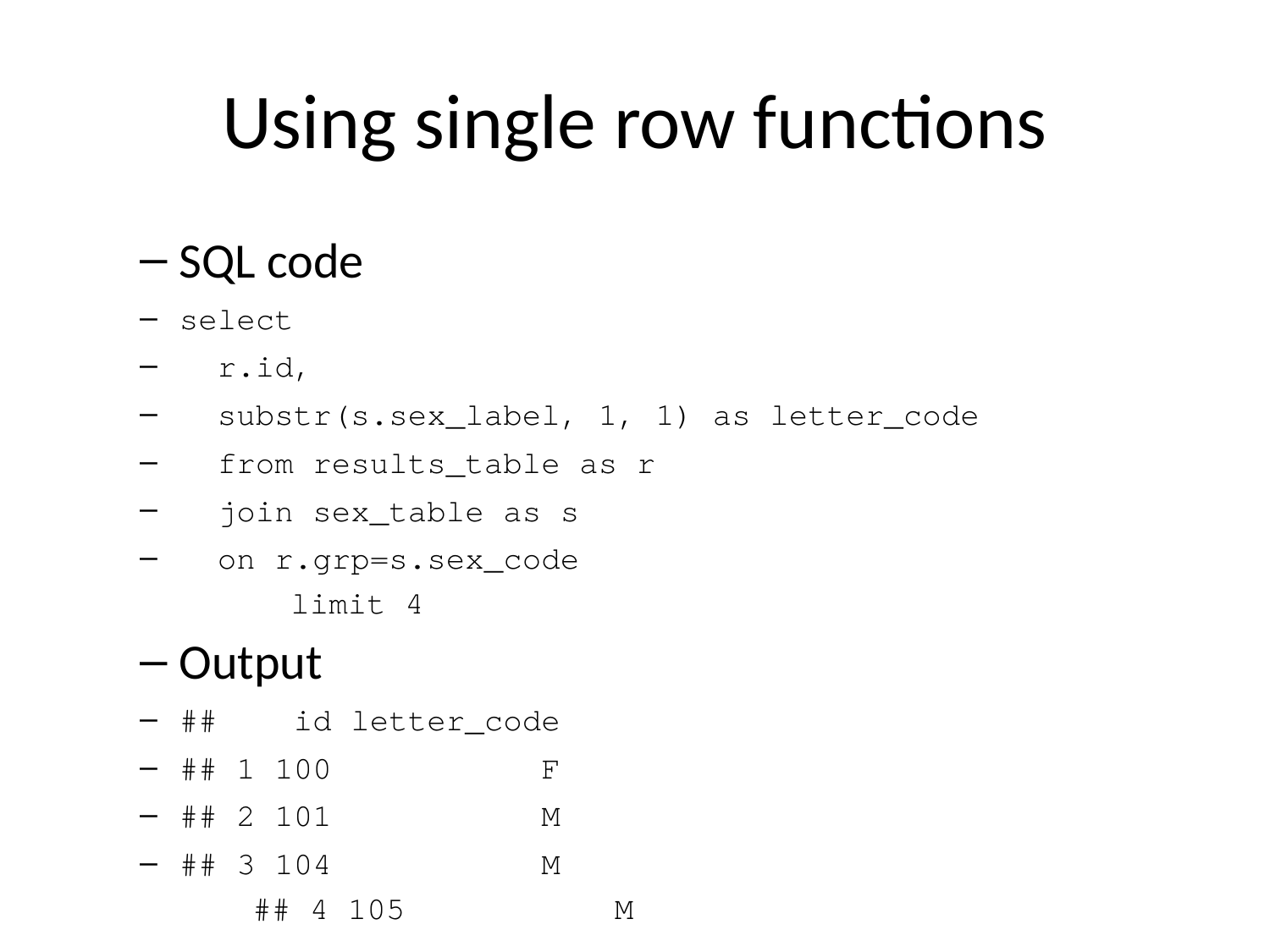

# Using single row functions
SQL code
select
  r.id,
  substr(s.sex_label, 1, 1) as letter_code
  from results_table as r
  join sex_table as s
  on r.grp=s.sex_code
  limit 4
Output
##    id letter_code
## 1 100           F
## 2 101           M
## 3 104           M
## 4 105           M